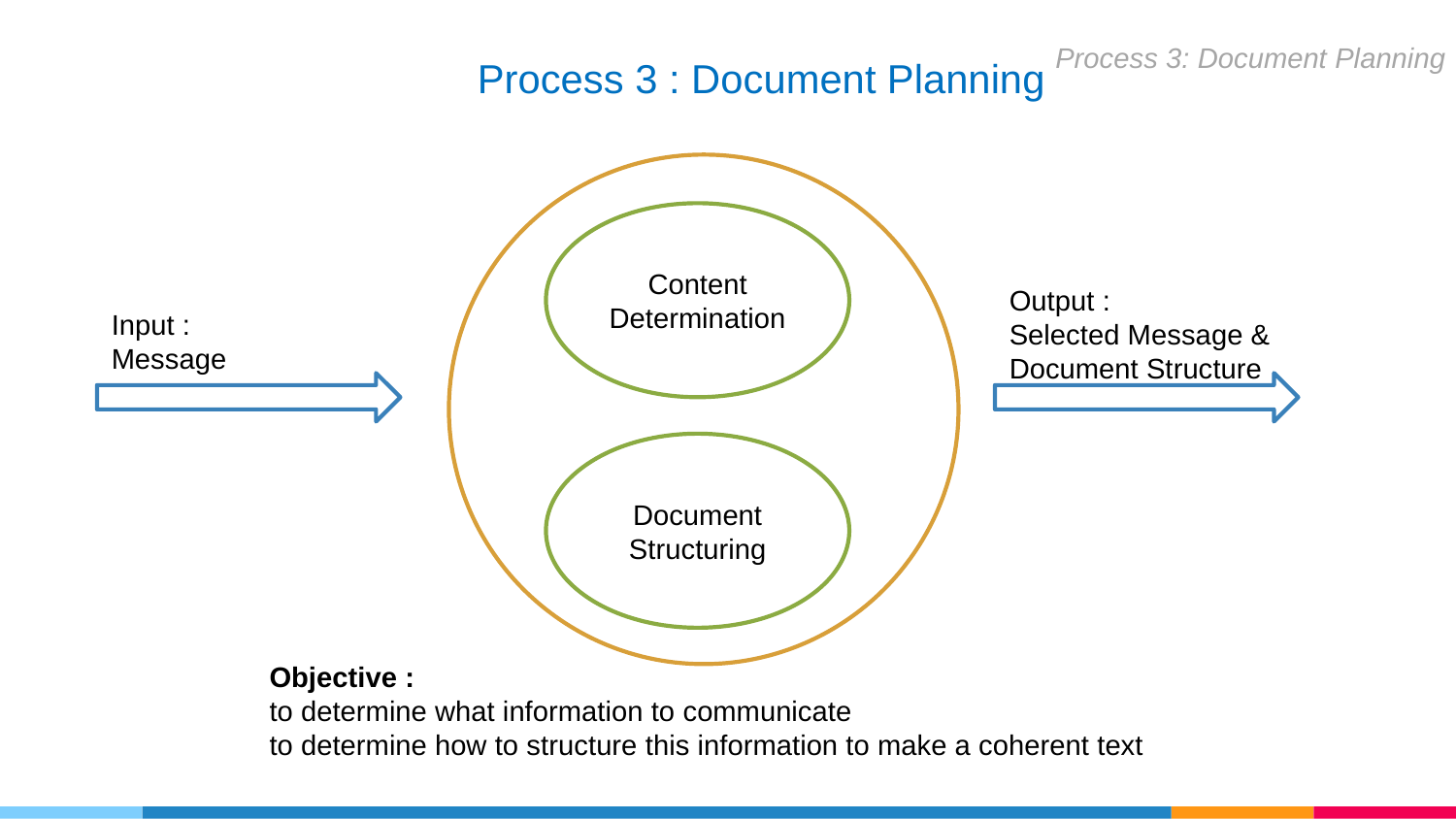

Process 3: Document Planning
Process 3 : Document Planning

Content Determination
Output :
Selected Message & Document Structure

Input :
Message

Document Structuring
Objective :
to determine what information to communicate
to determine how to structure this information to make a coherent text